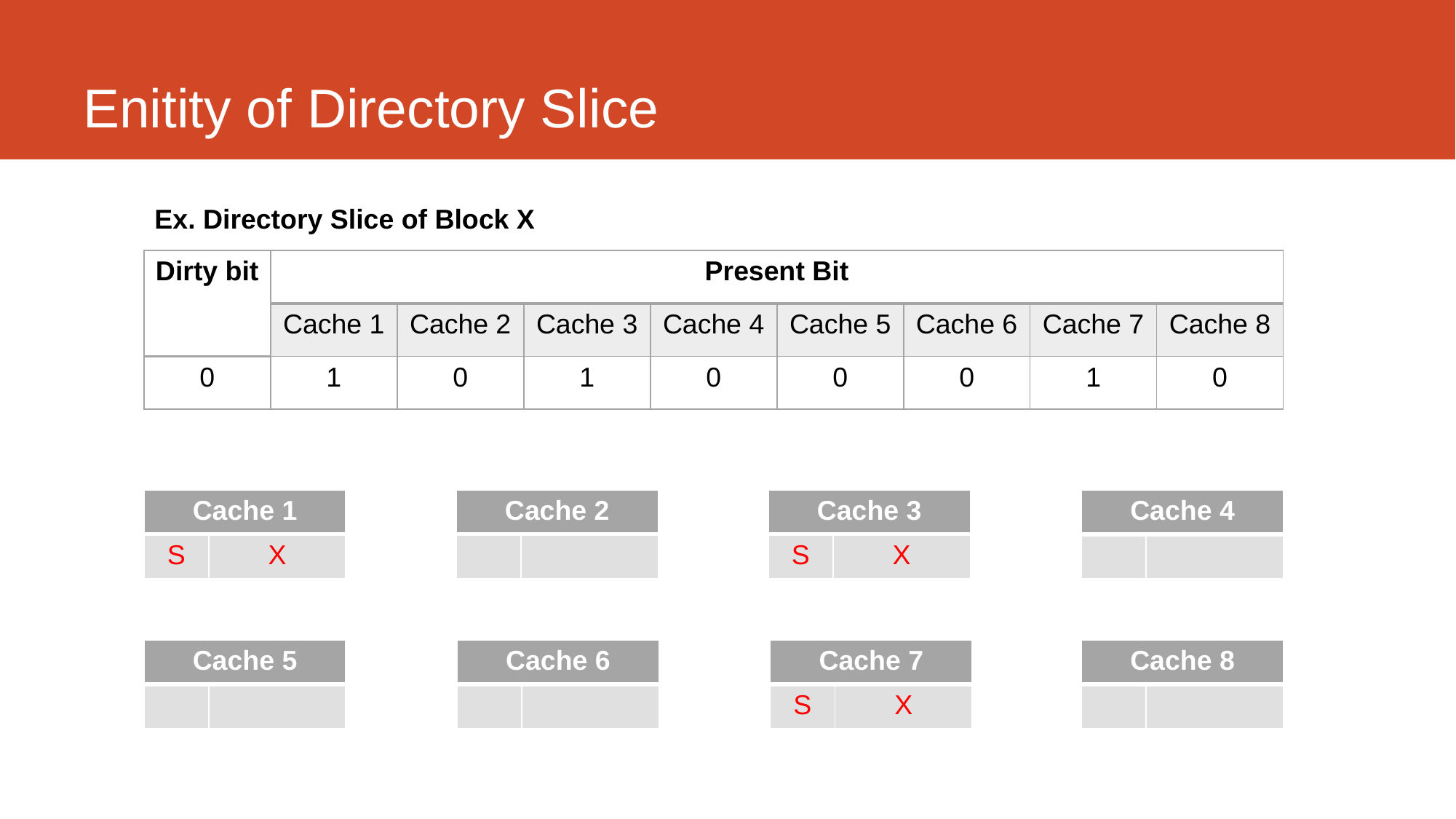

# Enitity of Directory Slice
Ex. Directory Slice of Block X
| Dirty bit | Present Bit |  |  |  |  |  |  |  |
| --- | --- | --- | --- | --- | --- | --- | --- | --- |
|  | Cache 1 | Cache 2 | Cache 3 | Cache 4 | Cache 5 | Cache 6 | Cache 7 | Cache 8 |
| 0 | 1 | 0 | 1 | 0 | 0 | 0 | 1 | 0 |

| Cache 1 |  |
| --- | --- |
| S | X |
| Cache 2 |  |
| --- | --- |
|  |  |
| Cache 3 |  |
| --- | --- |
| S | X |
| Cache 4 |  |
| --- | --- |
|  |  |
| Cache 5 |  |
| --- | --- |
|  |  |
| Cache 7 |  |
| --- | --- |
| S | X |
| Cache 8 |  |
| --- | --- |
|  |  |
| Cache 6 |  |
| --- | --- |
|  |  |